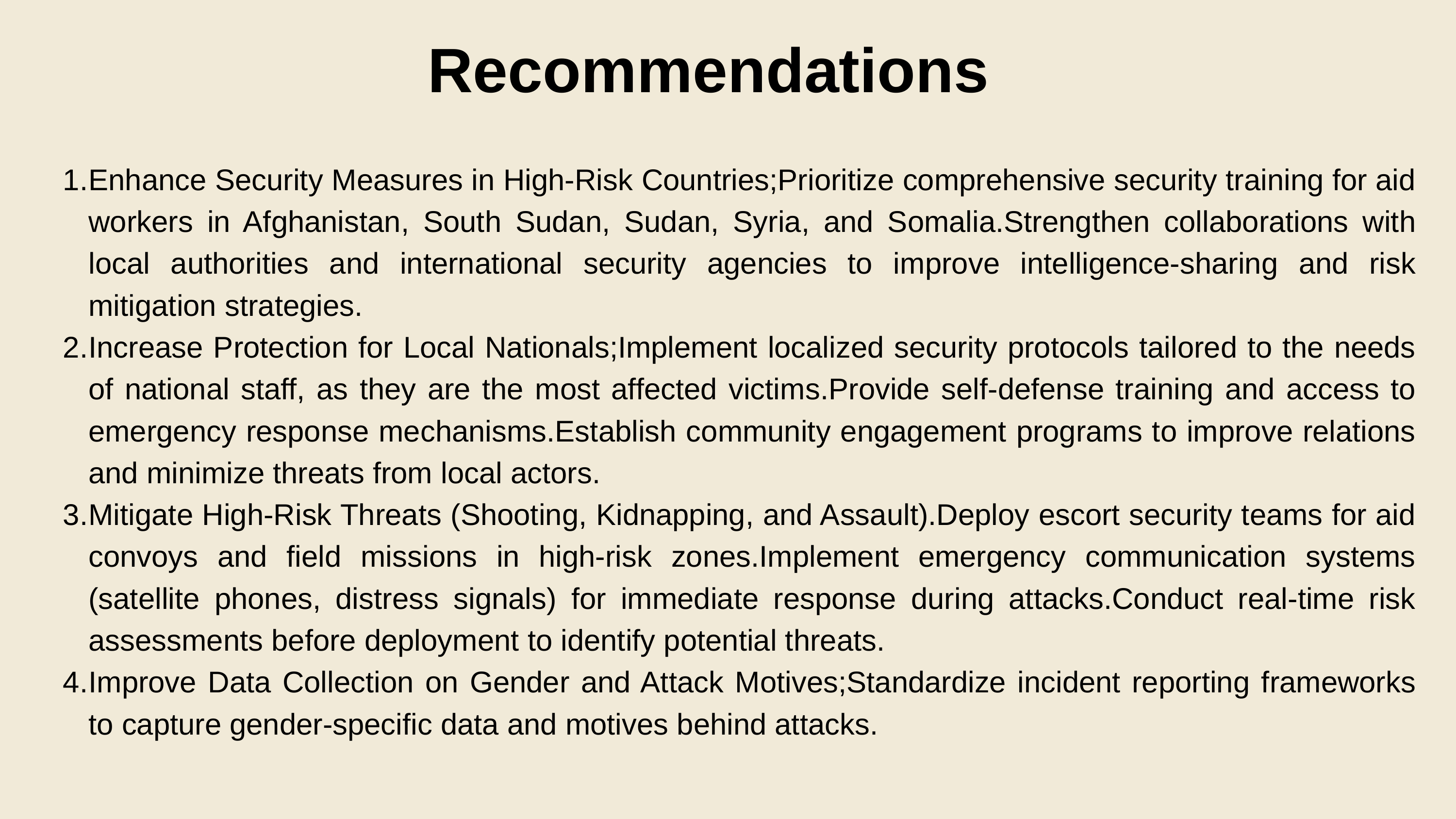

Recommendations
Enhance Security Measures in High-Risk Countries;Prioritize comprehensive security training for aid workers in Afghanistan, South Sudan, Sudan, Syria, and Somalia.Strengthen collaborations with local authorities and international security agencies to improve intelligence-sharing and risk mitigation strategies.
Increase Protection for Local Nationals;Implement localized security protocols tailored to the needs of national staff, as they are the most affected victims.Provide self-defense training and access to emergency response mechanisms.Establish community engagement programs to improve relations and minimize threats from local actors.
Mitigate High-Risk Threats (Shooting, Kidnapping, and Assault).Deploy escort security teams for aid convoys and field missions in high-risk zones.Implement emergency communication systems (satellite phones, distress signals) for immediate response during attacks.Conduct real-time risk assessments before deployment to identify potential threats.
Improve Data Collection on Gender and Attack Motives;Standardize incident reporting frameworks to capture gender-specific data and motives behind attacks.